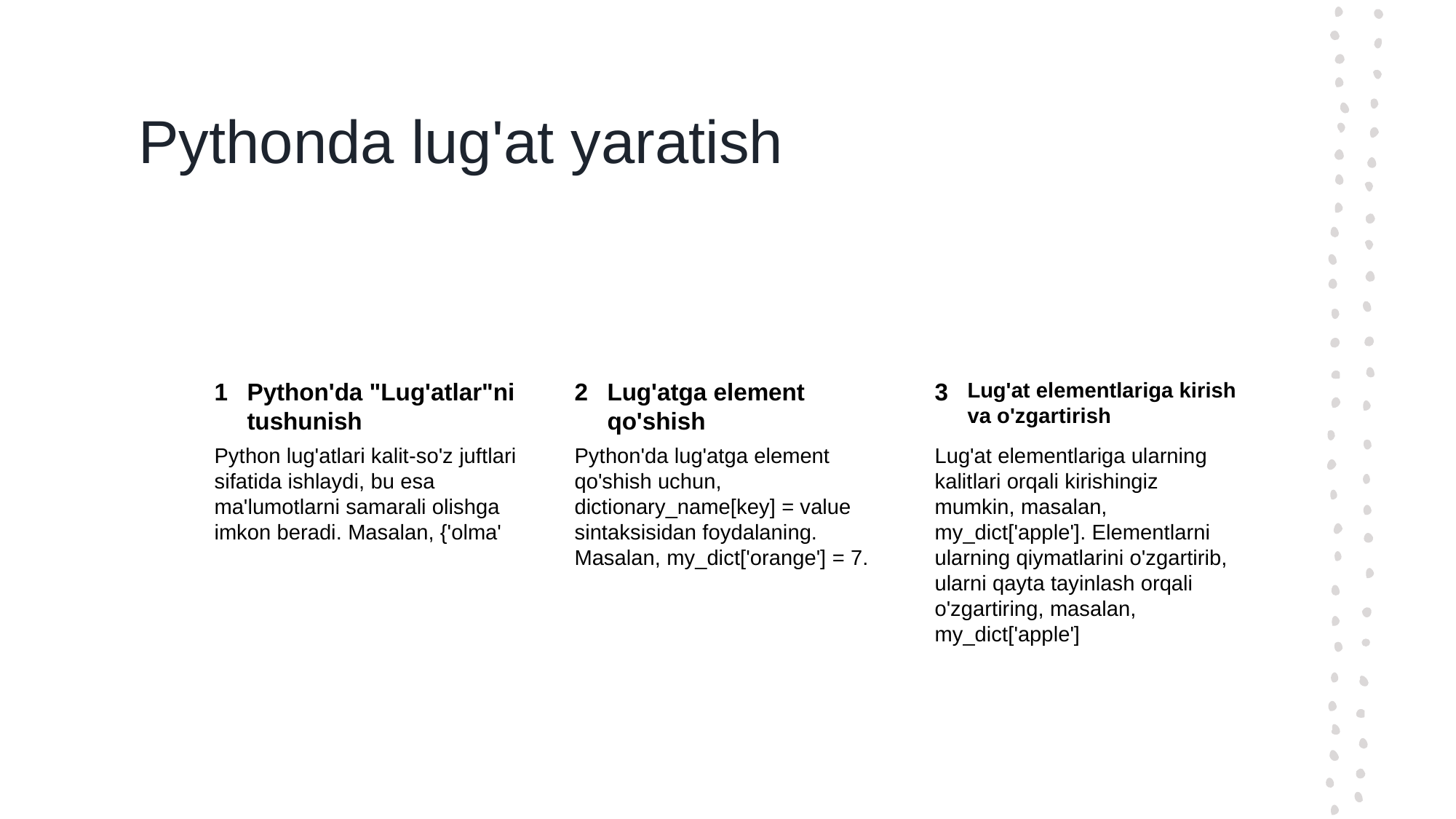

# Pythonda lug'at yaratish
1
Python'da "Lug'atlar"ni tushunish
2
Lug'atga element qo'shish
3
Lug'at elementlariga kirish va o'zgartirish
Python lug'atlari kalit-so'z juftlari sifatida ishlaydi, bu esa ma'lumotlarni samarali olishga imkon beradi. Masalan, {'olma'
Python'da lug'atga element qo'shish uchun, dictionary_name[key] = value sintaksisidan foydalaning. Masalan, my_dict['orange'] = 7.
Lug'at elementlariga ularning kalitlari orqali kirishingiz mumkin, masalan, my_dict['apple']. Elementlarni ularning qiymatlarini o'zgartirib, ularni qayta tayinlash orqali o'zgartiring, masalan, my_dict['apple']